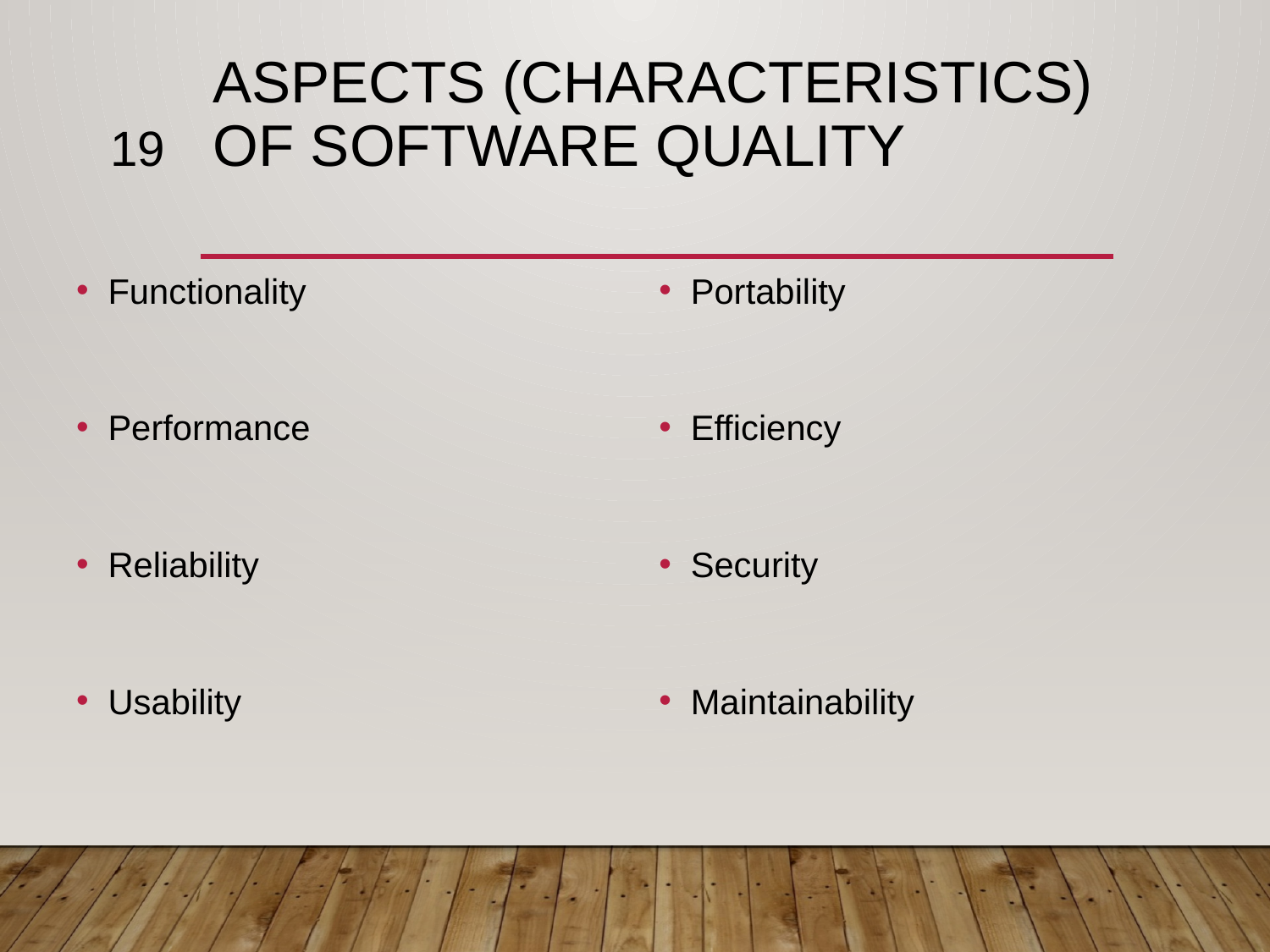

# Aspects (Characteristics) of Software Quality
19
Functionality

Performance

Reliability

Usability

Portability

Efficiency

Security

Maintainability